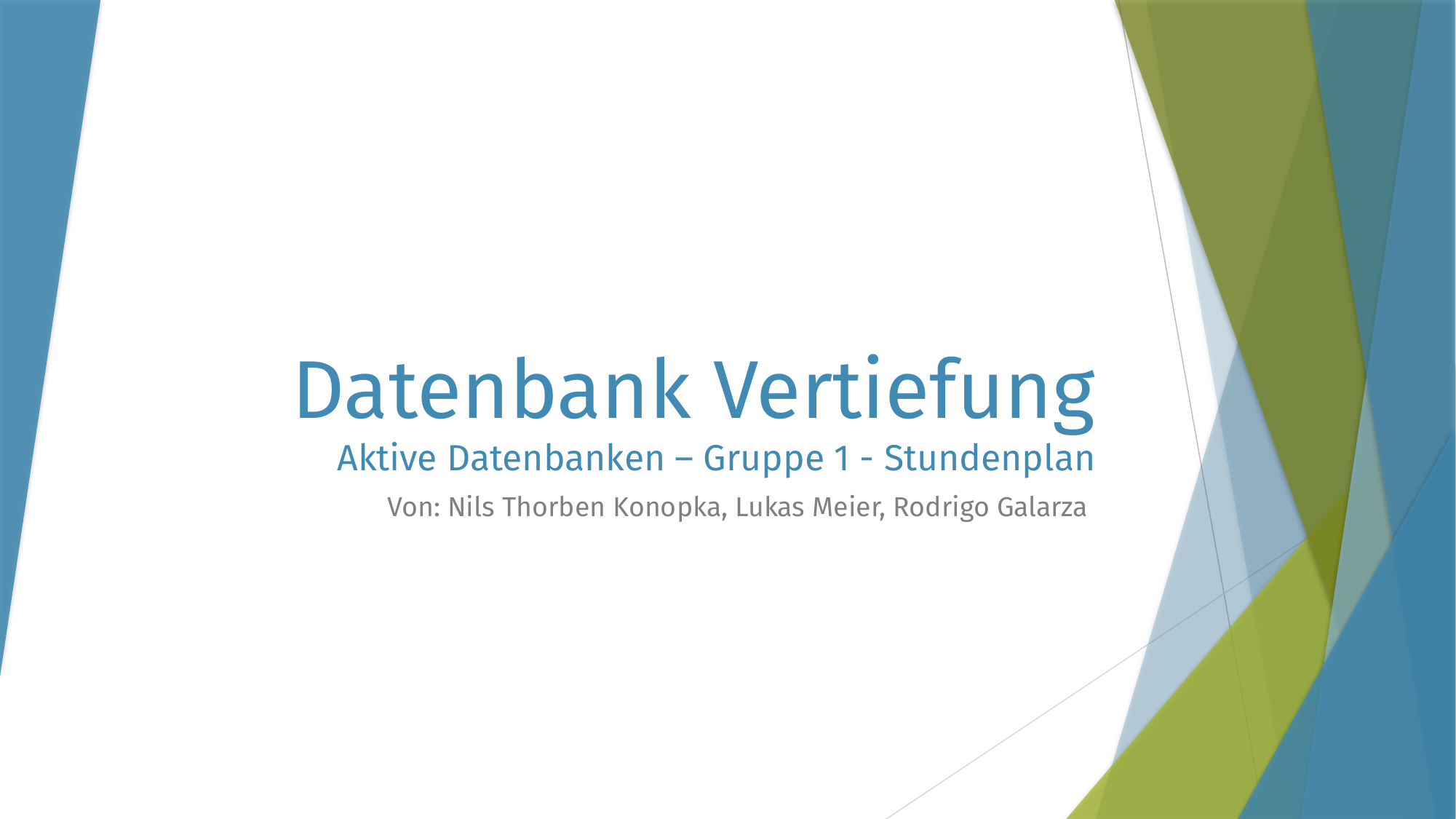

# Datenbank Vertiefung Aktive Datenbanken – Gruppe 1 - Stundenplan
Von: Nils Thorben Konopka, Lukas Meier, Rodrigo Galarza